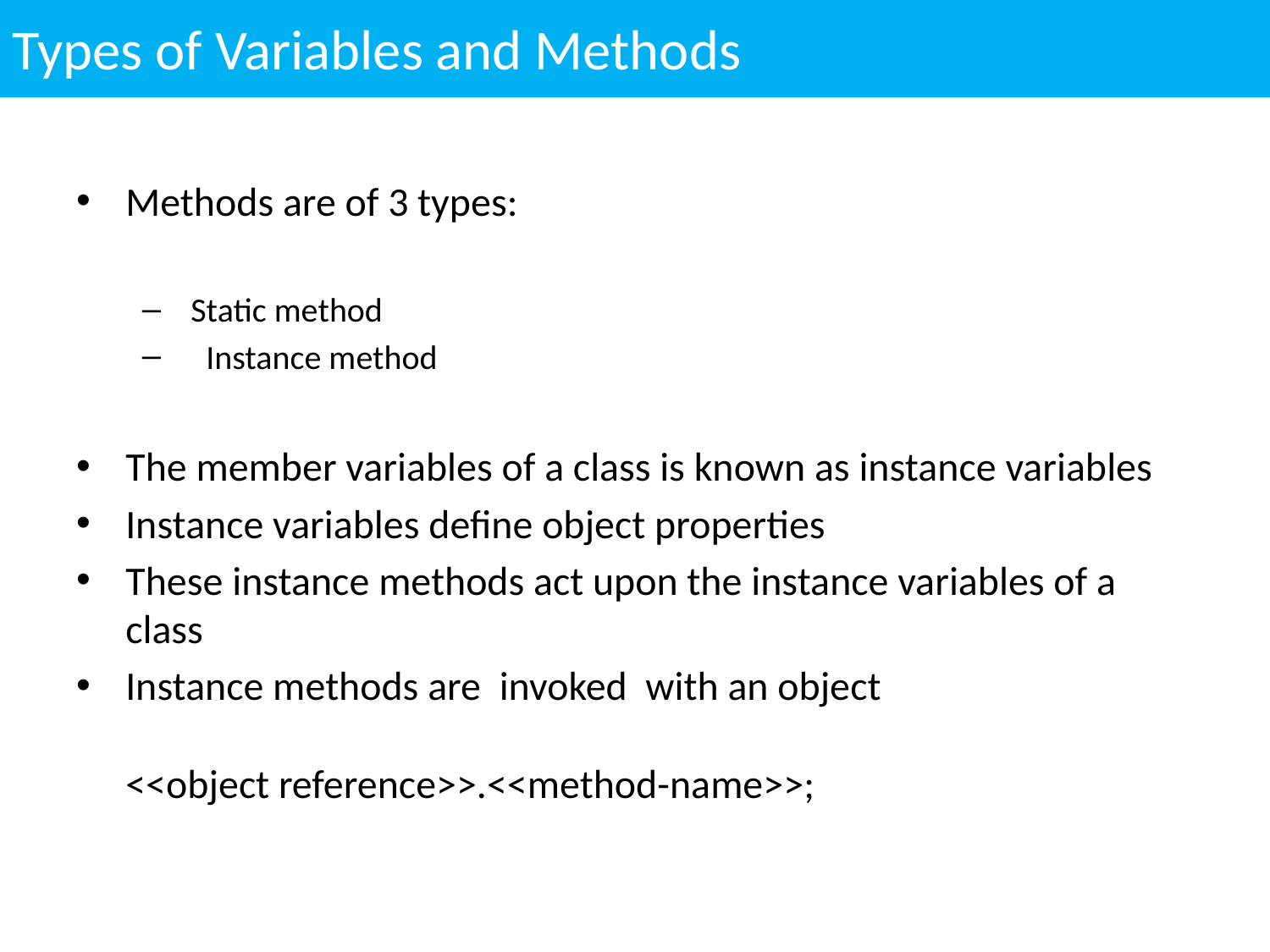

Types of Variables and Methods

Methods are of 3 types:

 Static method
   Instance method

The member variables of a class is known as instance variables
Instance variables define object properties
These instance methods act upon the instance variables of a class
Instance methods are  invoked  with an object
<<object reference>>.<<method-name>>;